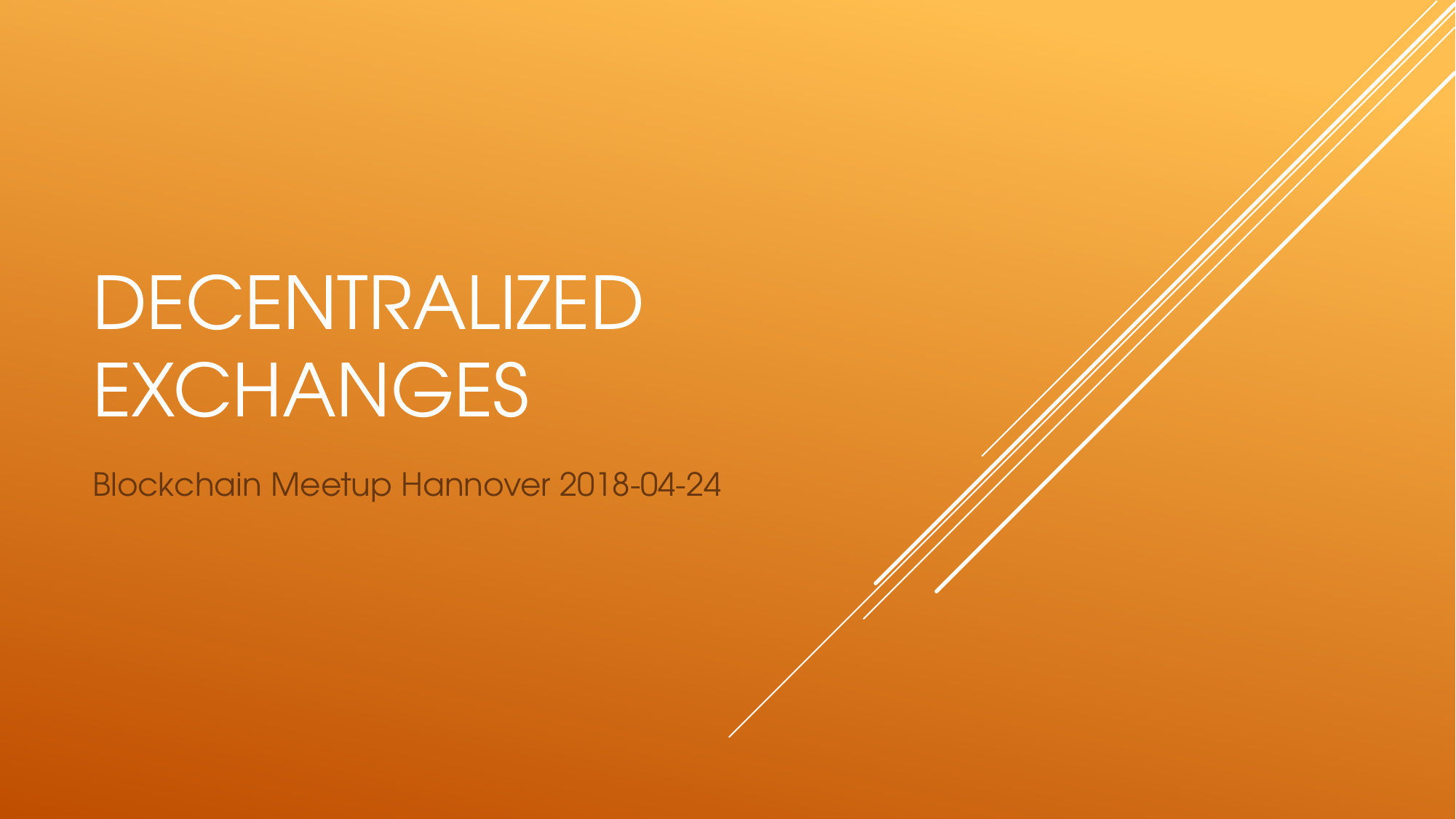

# Decentralized EXCHAnGES
Blockchain Meetup Hannover 2018-04-24